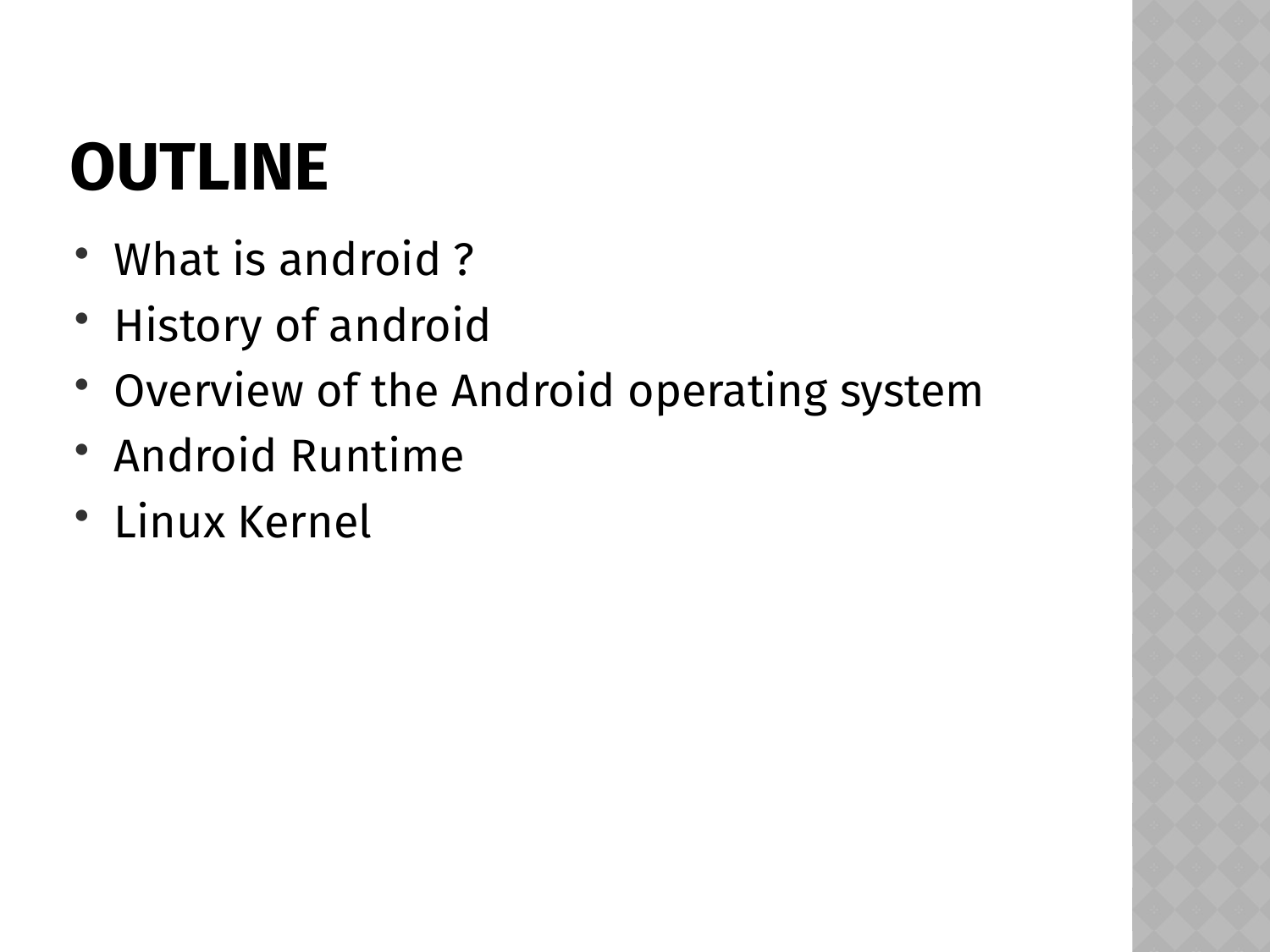

# Outline
What is android ?
History of android
Overview of the Android operating system
Android Runtime
Linux Kernel